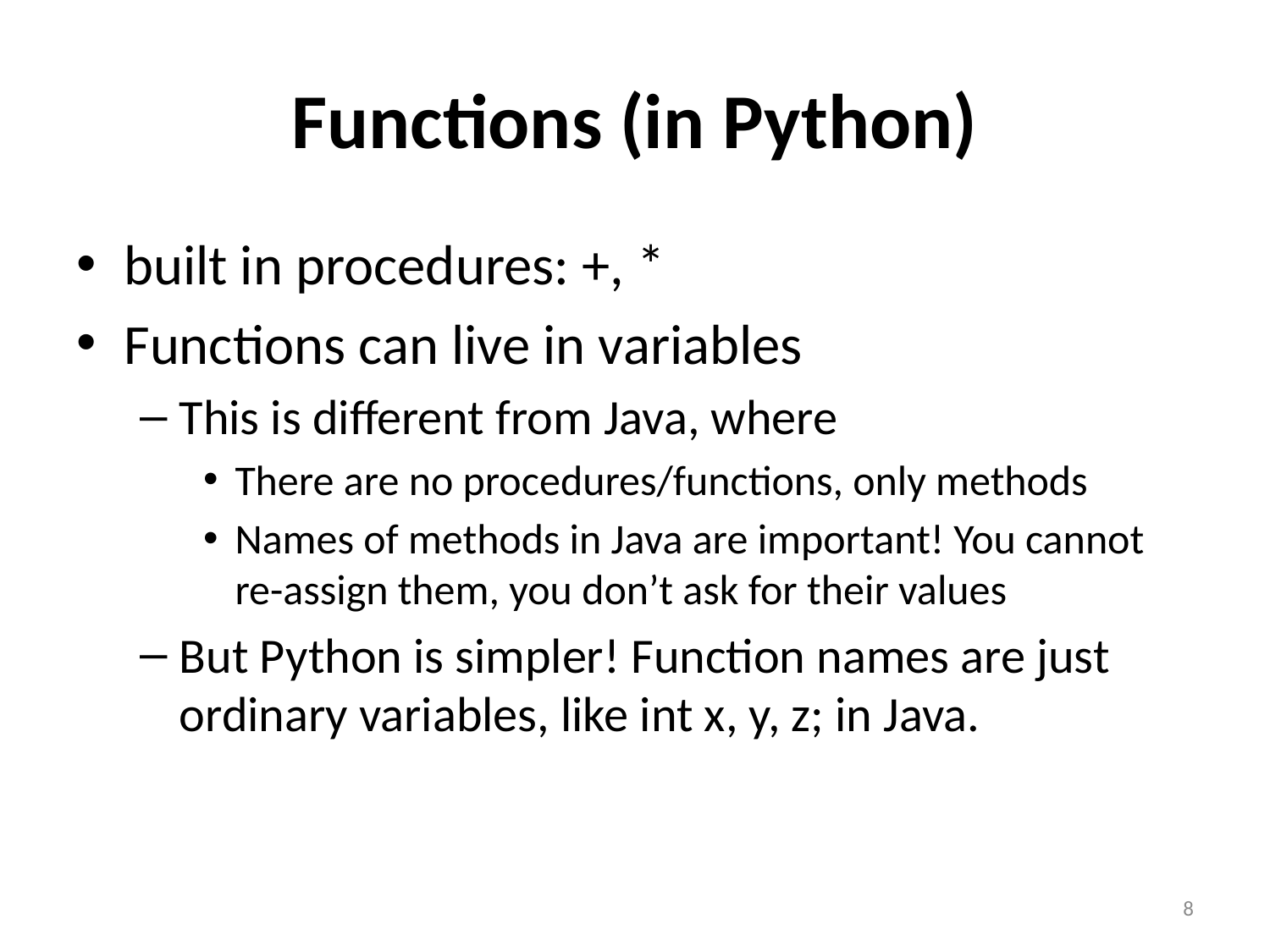

# Functions (in Python)
built in procedures: +, *
Functions can live in variables
This is different from Java, where
There are no procedures/functions, only methods
Names of methods in Java are important! You cannot re-assign them, you don’t ask for their values
But Python is simpler! Function names are just ordinary variables, like int x, y, z; in Java.
8